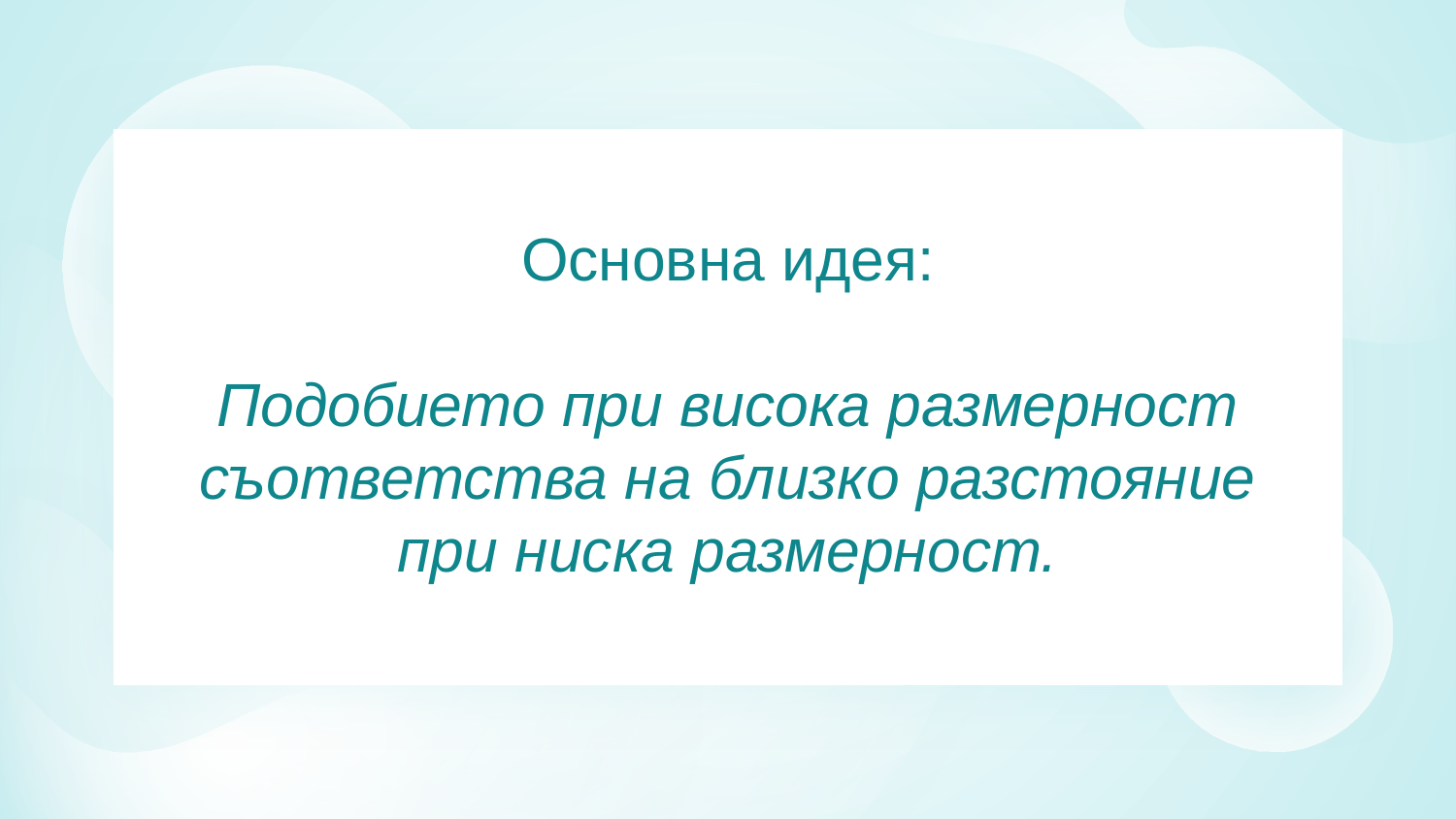

# Основна идея:

Подобието при висока размерност съответства на близко разстояние при ниска размерност.